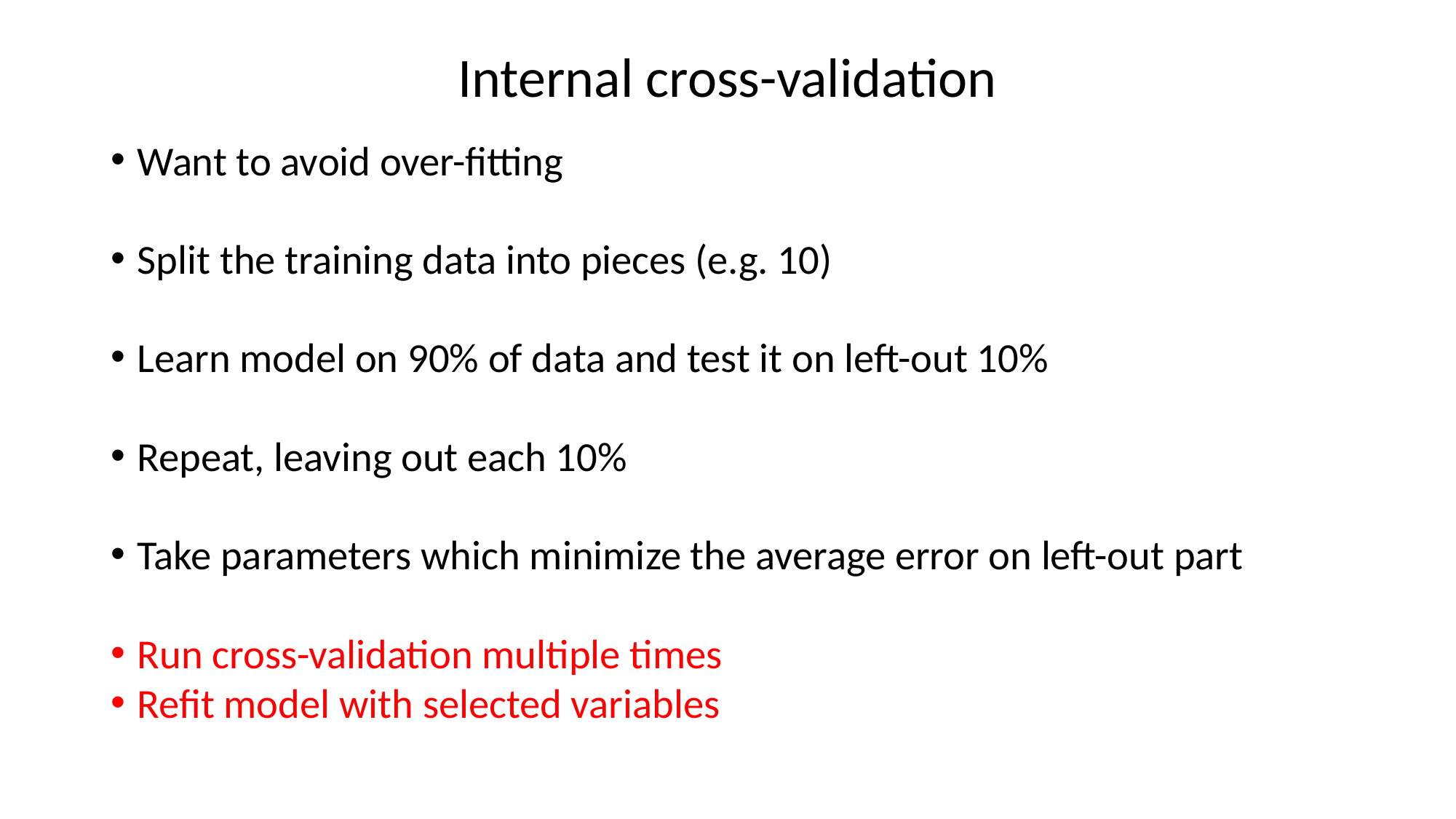

# Internal cross-validation
Want to avoid over-fitting

Split the training data into pieces (e.g. 10)

Learn model on 90% of data and test it on left-out 10%

Repeat, leaving out each 10%

Take parameters which minimize the average error on left-out part

Run cross-validation multiple times
Refit model with selected variables